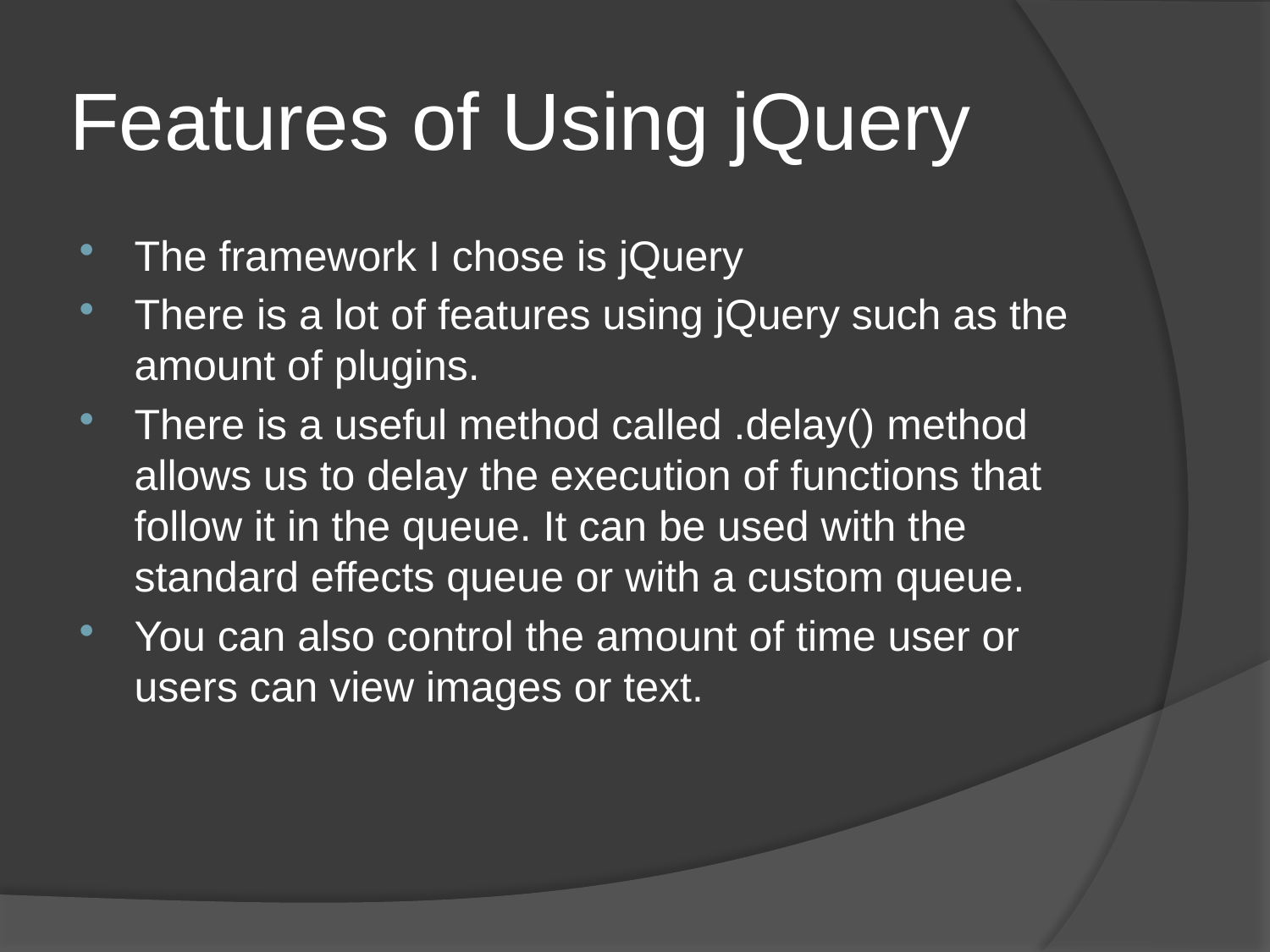

# Features of Using jQuery
The framework I chose is jQuery
There is a lot of features using jQuery such as the amount of plugins.
There is a useful method called .delay() method allows us to delay the execution of functions that follow it in the queue. It can be used with the standard effects queue or with a custom queue.
You can also control the amount of time user or users can view images or text.